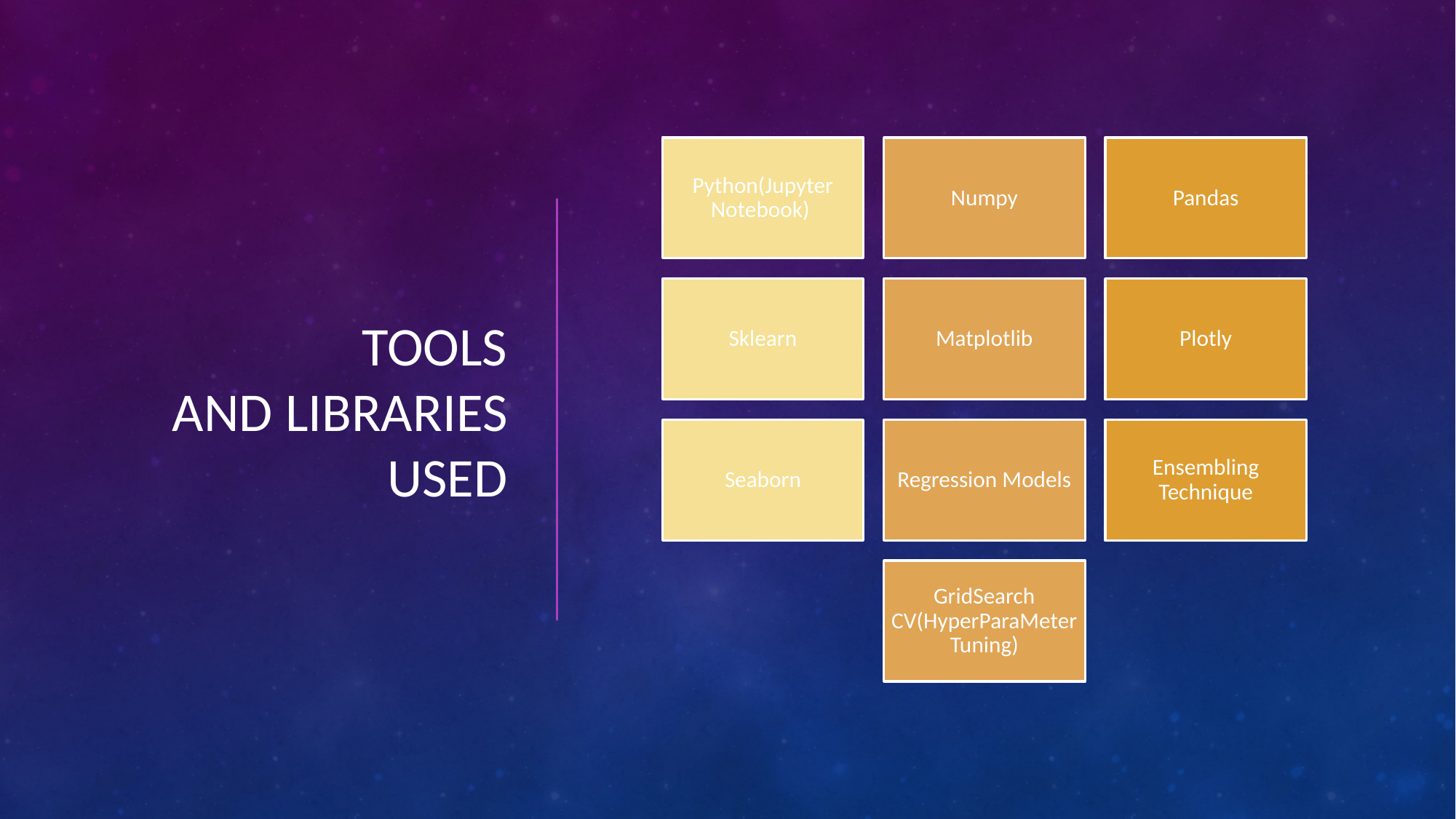

# Tools and libraries used
Python(Jupyter Notebook)
Numpy
Pandas
Sklearn
Matplotlib
Plotly
Seaborn
Regression Models
Ensembling Technique
GridSearch CV(HyperParaMeter Tuning)